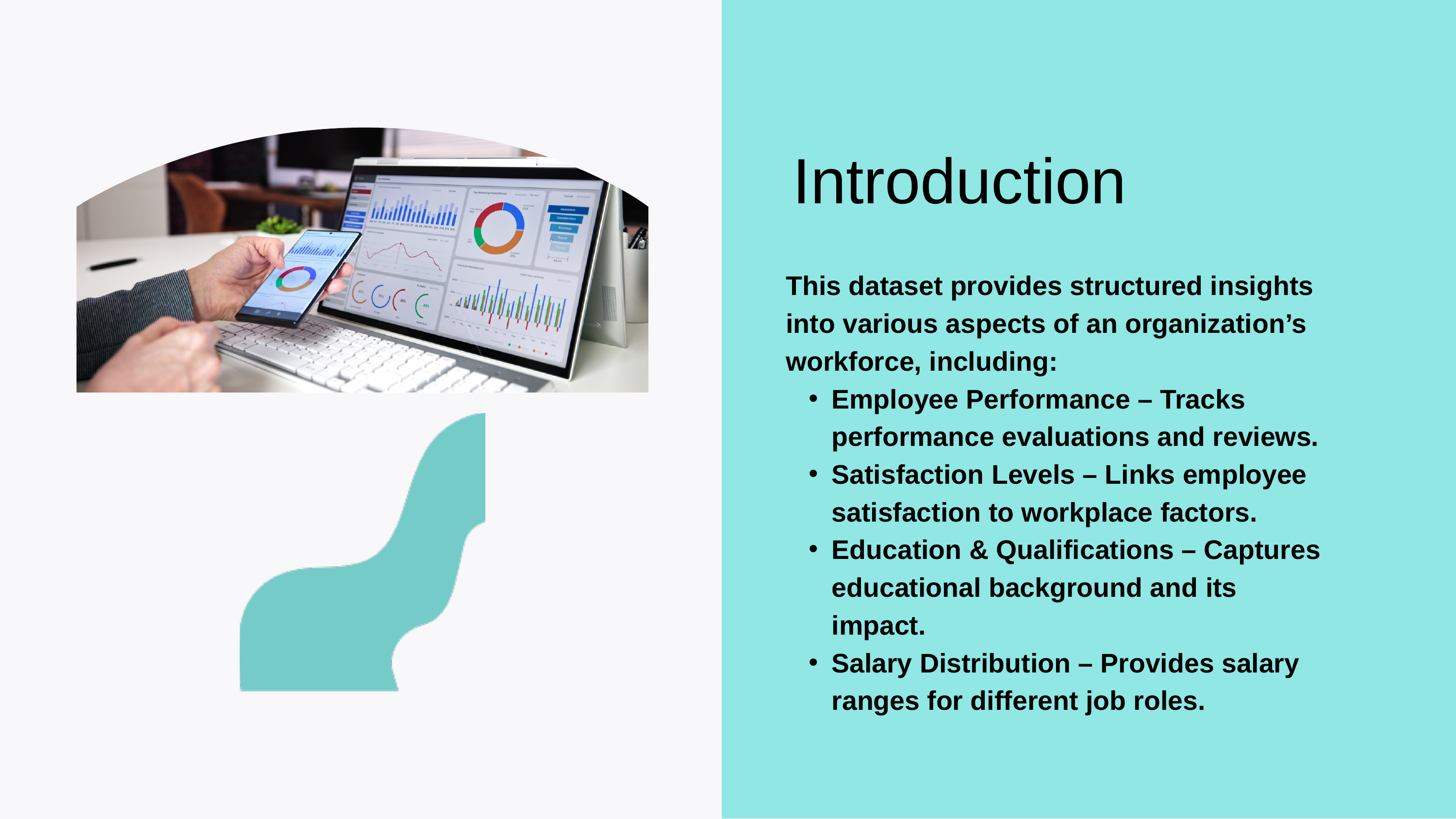

Introduction
This dataset provides structured insights into various aspects of an organization’s workforce, including:
Employee Performance – Tracks performance evaluations and reviews.
Satisfaction Levels – Links employee satisfaction to workplace factors.
Education & Qualifications – Captures educational background and its impact.
Salary Distribution – Provides salary ranges for different job roles.